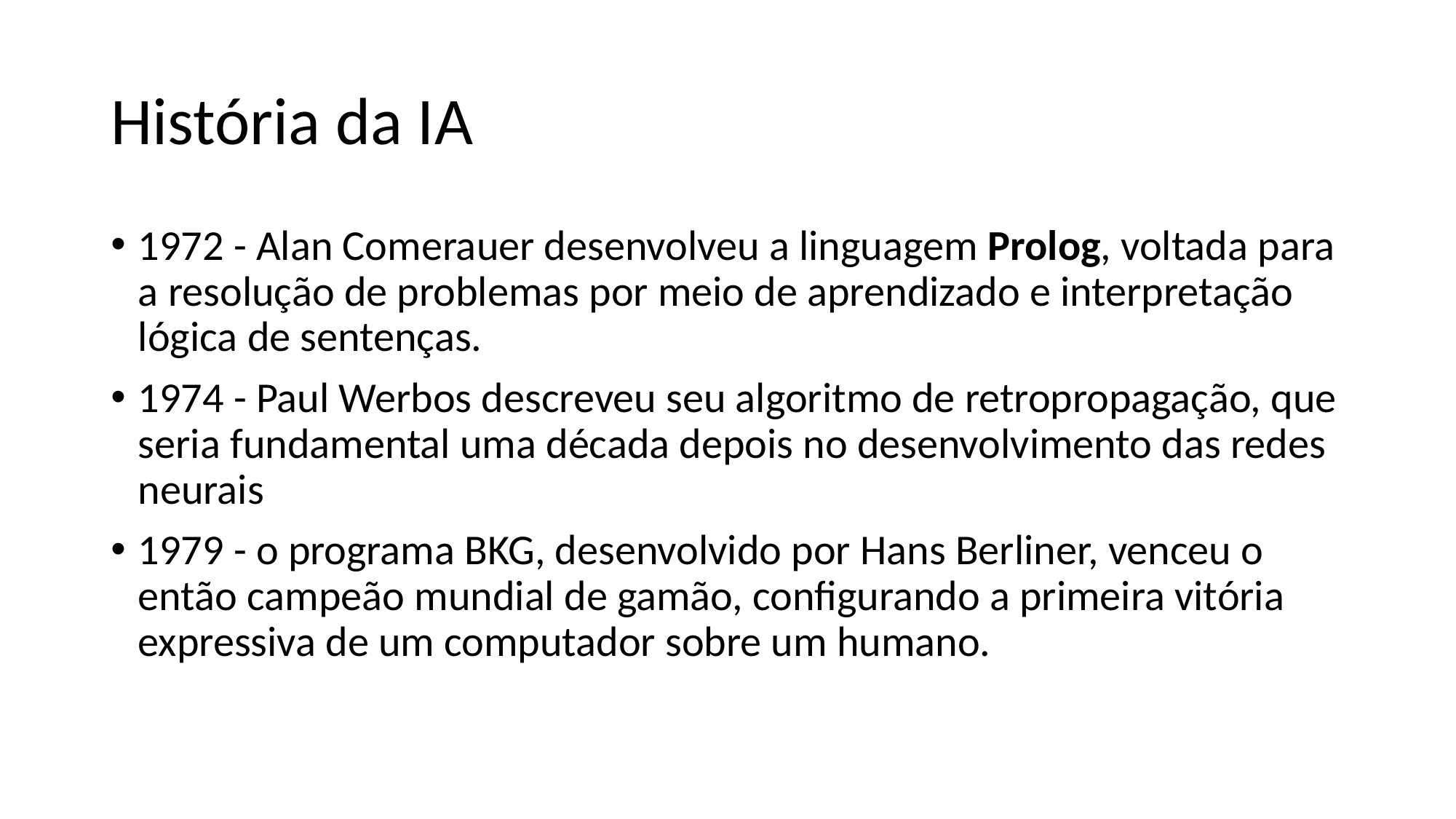

# História da IA
1972 - Alan Comerauer desenvolveu a linguagem Prolog, voltada para a resolução de problemas por meio de aprendizado e interpretação lógica de sentenças.
1974 - Paul Werbos descreveu seu algoritmo de retropropagação, que seria fundamental uma década depois no desenvolvimento das redes neurais
1979 - o programa BKG, desenvolvido por Hans Berliner, venceu o então campeão mundial de gamão, configurando a primeira vitória expressiva de um computador sobre um humano.